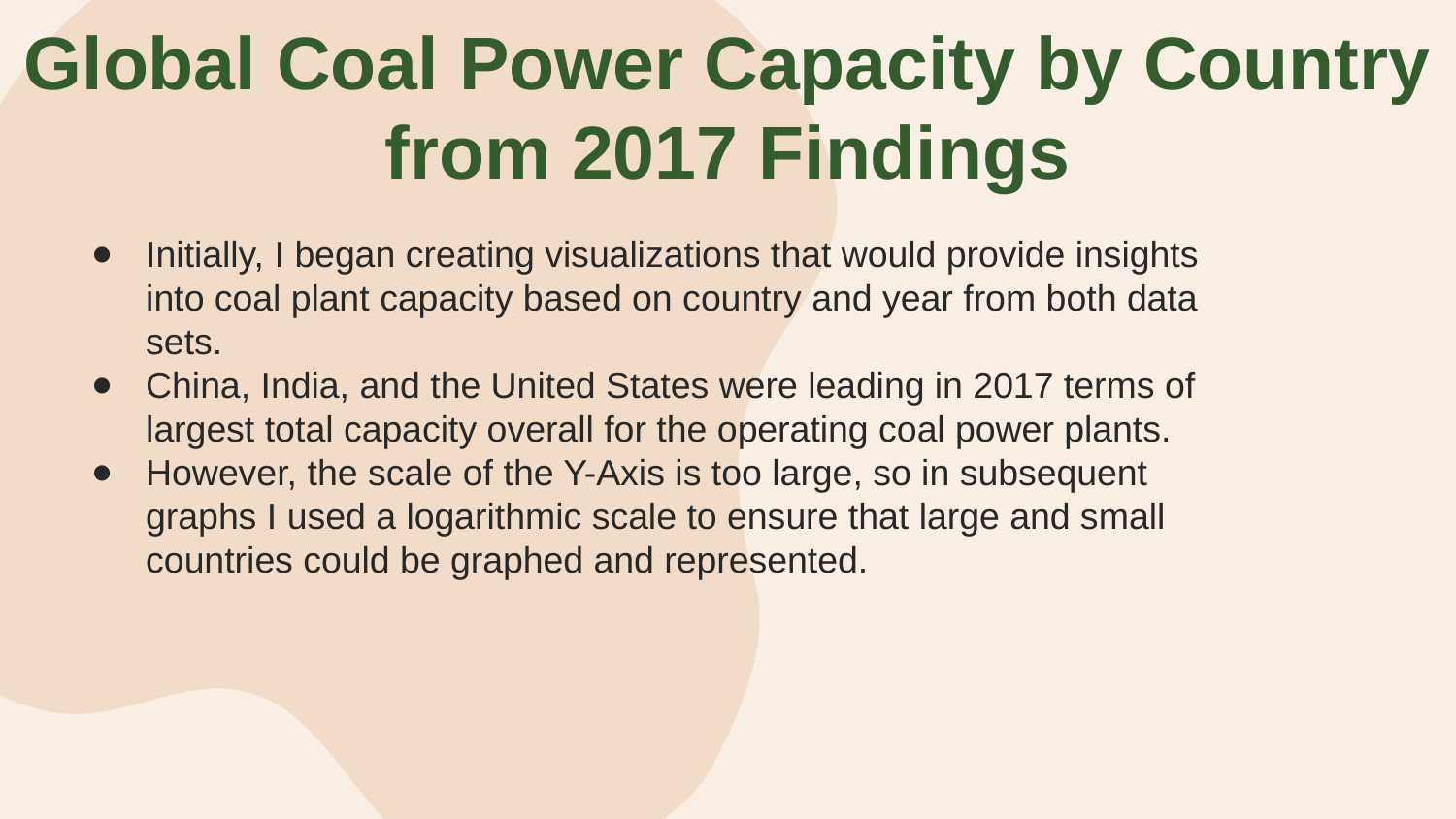

Global Coal Power Capacity by Country from 2017 Findings

Initially, I began creating visualizations that would provide insights into coal plant capacity based on country and year from both data sets.
China, India, and the United States were leading in 2017 terms of largest total capacity overall for the operating coal power plants.
However, the scale of the Y-Axis is too large, so in subsequent graphs I used a logarithmic scale to ensure that large and small countries could be graphed and represented.